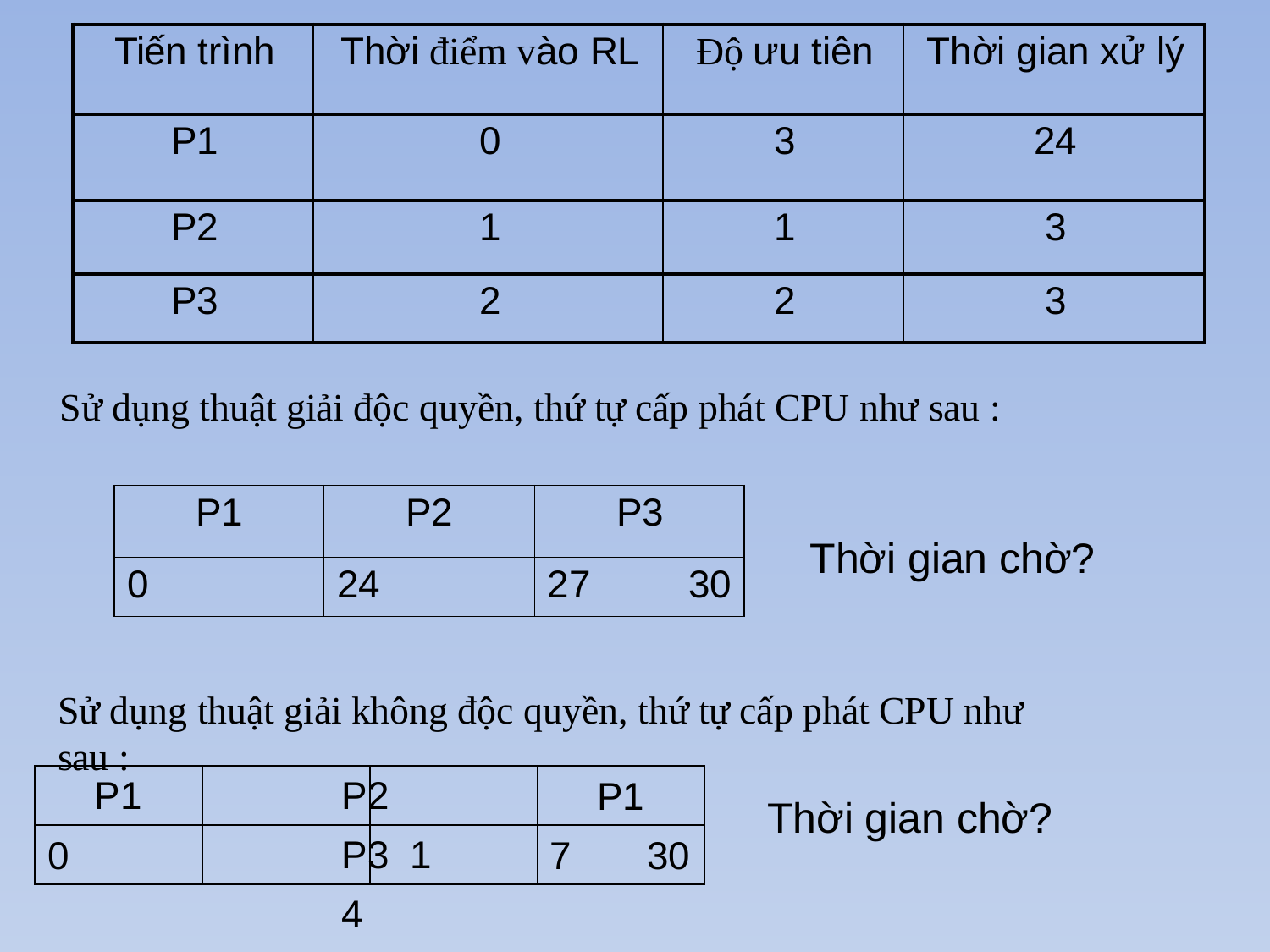

| Tiến trình | Thời điểm vào RL | Độ ưu tiên | Thời gian xử lý |
| --- | --- | --- | --- |
| P1 | 0 | 3 | 24 |
| P2 | 1 | 1 | 3 |
| P3 | 2 | 2 | 3 |
# Sử dụng thuật giải độc quyền, thứ tự cấp phát CPU như sau :
| P1 | P2 | P3 |
| --- | --- | --- |
| 0 | 24 | 27 30 |
Thời gian chờ?

Sử dụng thuật giải không độc quyền, thứ tự cấp phát CPU như sau :
P1		P2		P3  1		4
P1
7	30

Thời gian chờ?

0